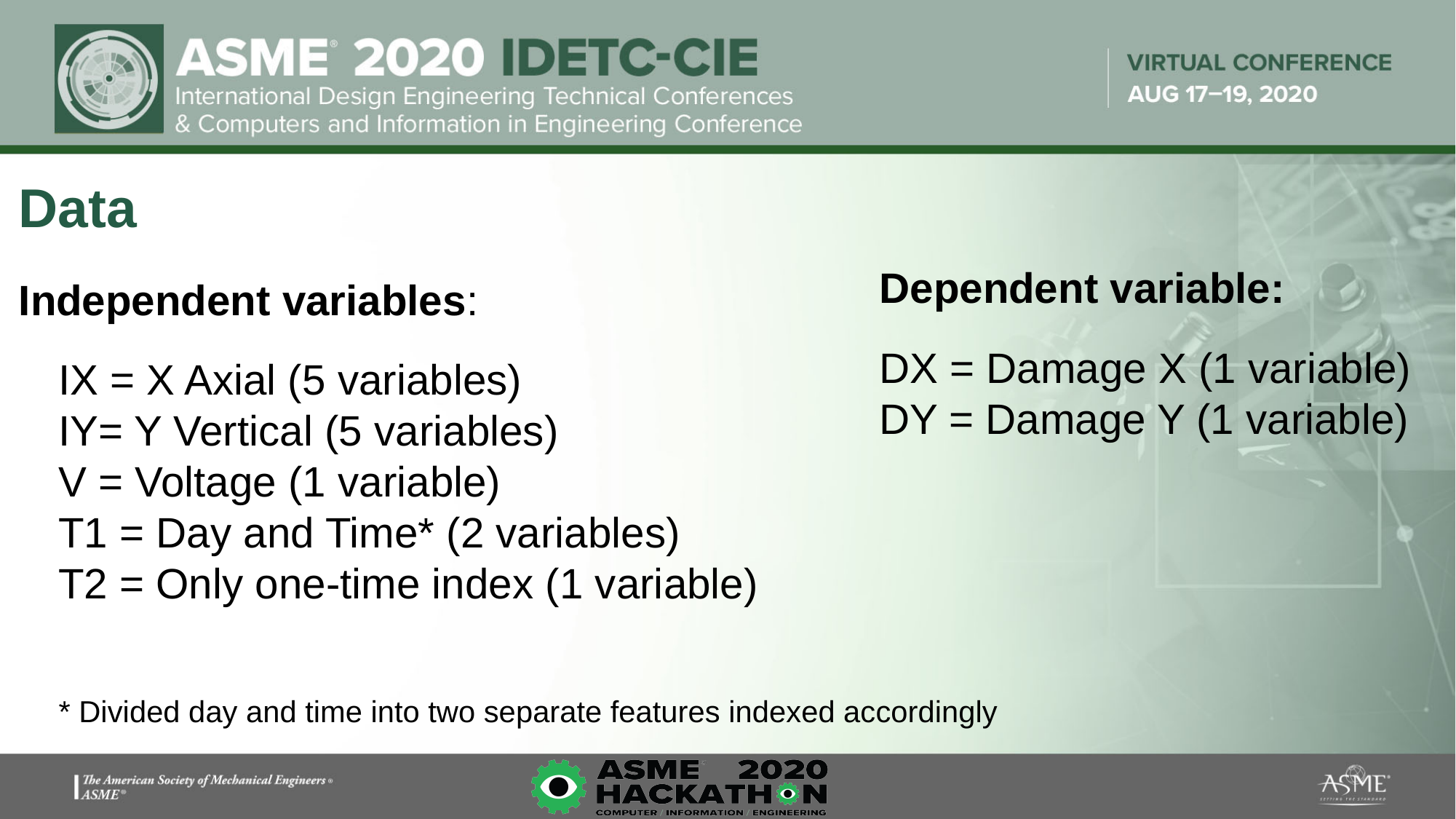

# Data
Dependent variable:

Independent variables:

DX = Damage X (1 variable)
DY = Damage Y (1 variable)

IX = X Axial (5 variables)
IY= Y Vertical (5 variables)
V = Voltage (1 variable)
T1 = Day and Time* (2 variables)
T2 = Only one-time index (1 variable)

* Divided day and time into two separate features indexed accordingly